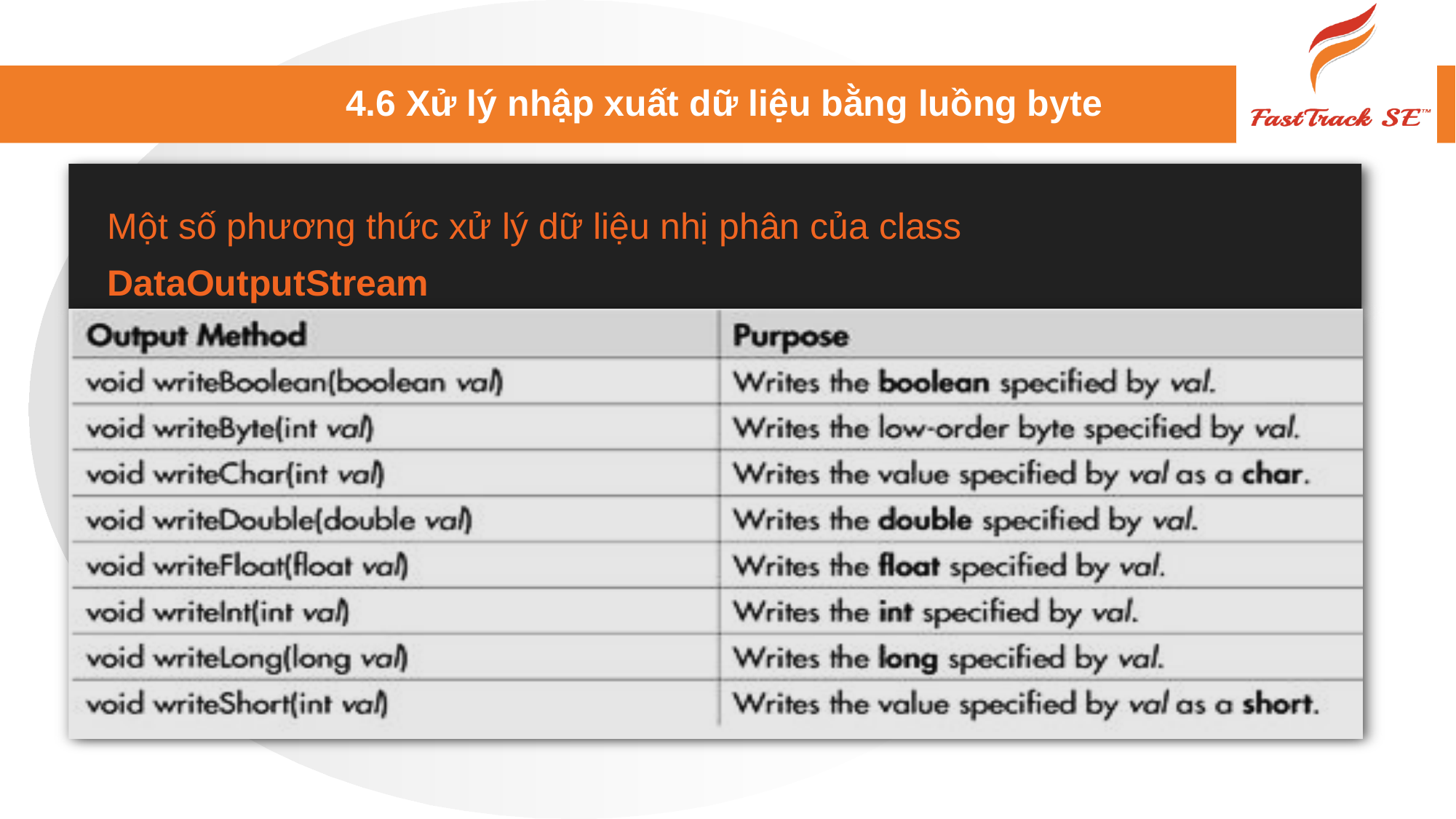

# 4.6 Xử lý nhập xuất dữ liệu bằng luồng byte

Một số phương thức xử lý dữ liệu nhị phân của class DataOutputStream